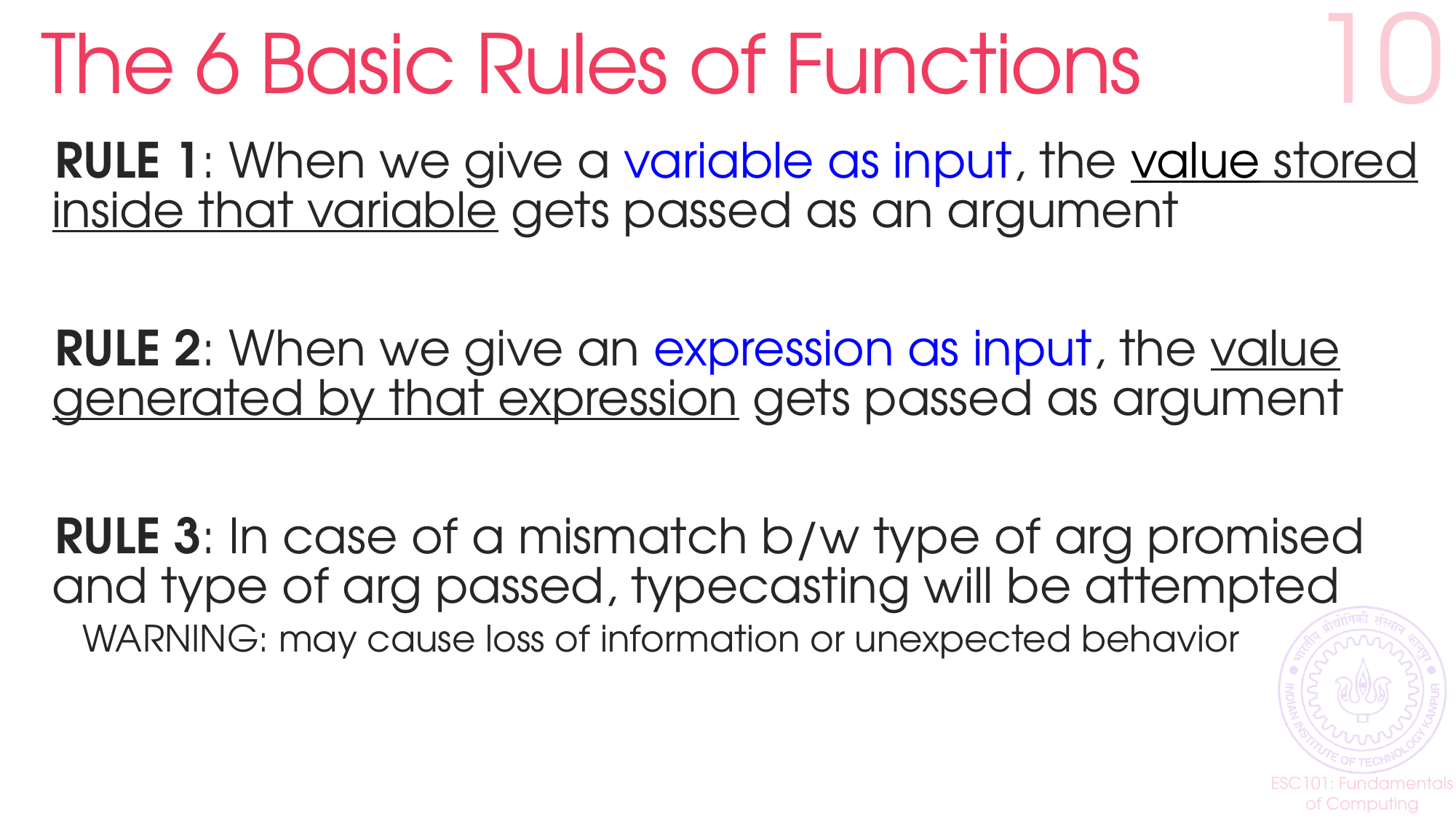

# The 6 Basic Rules of Functions
10
RULE 1: When we give a variable as input, the value stored inside that variable gets passed as an argument

RULE 2: When we give an expression as input, the value generated by that expression gets passed as argument

RULE 3: In case of a mismatch b/w type of arg promised and type of arg passed, typecasting will be attempted
WARNING: may cause loss of information or unexpected behavior